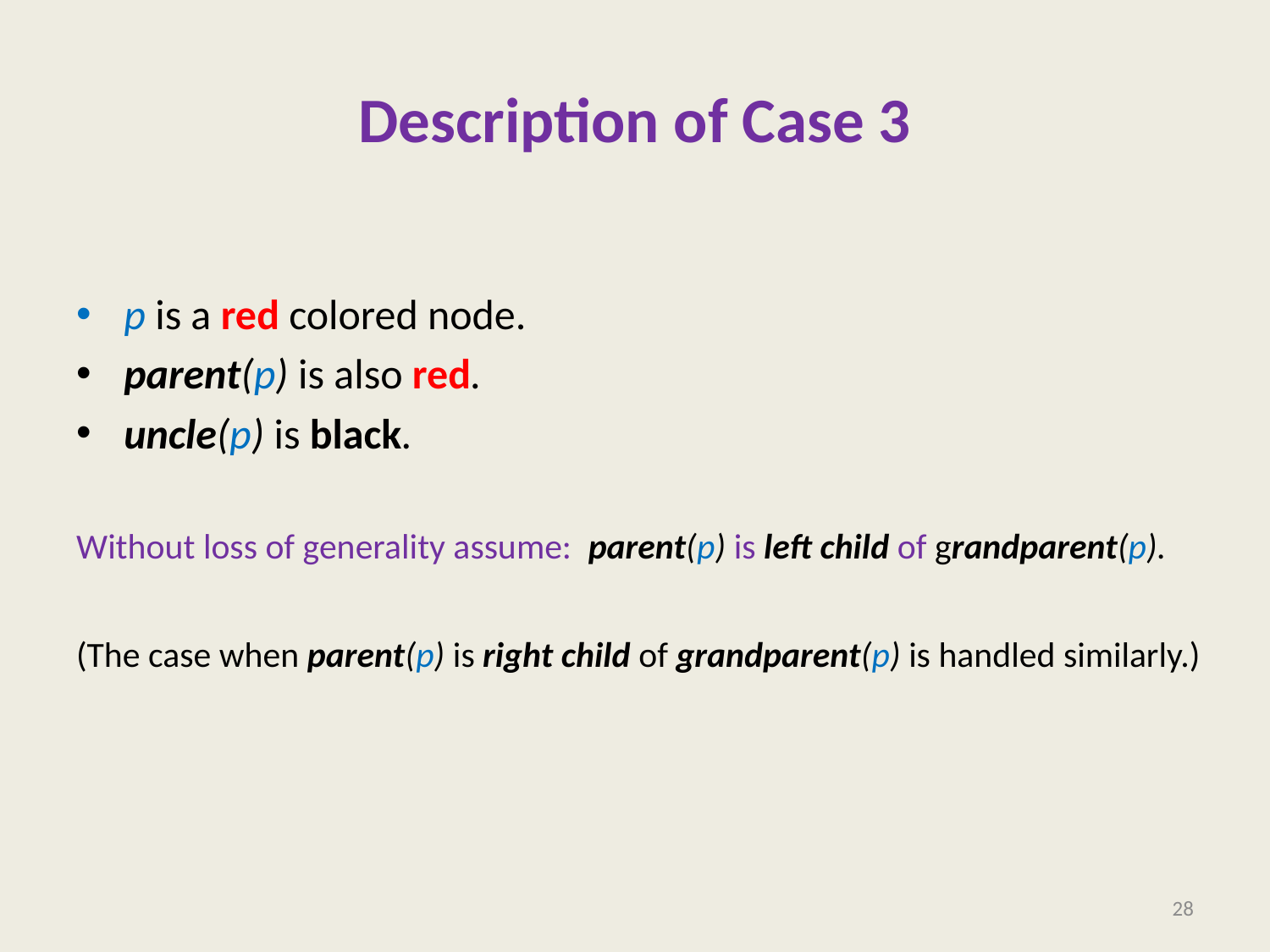

# Description of Case 3

p is a red colored node.
parent(p) is also red.
uncle(p) is black.

Without loss of generality assume:  parent(p) is left child of grandparent(p).

(The case when parent(p) is right child of grandparent(p) is handled similarly.)

28